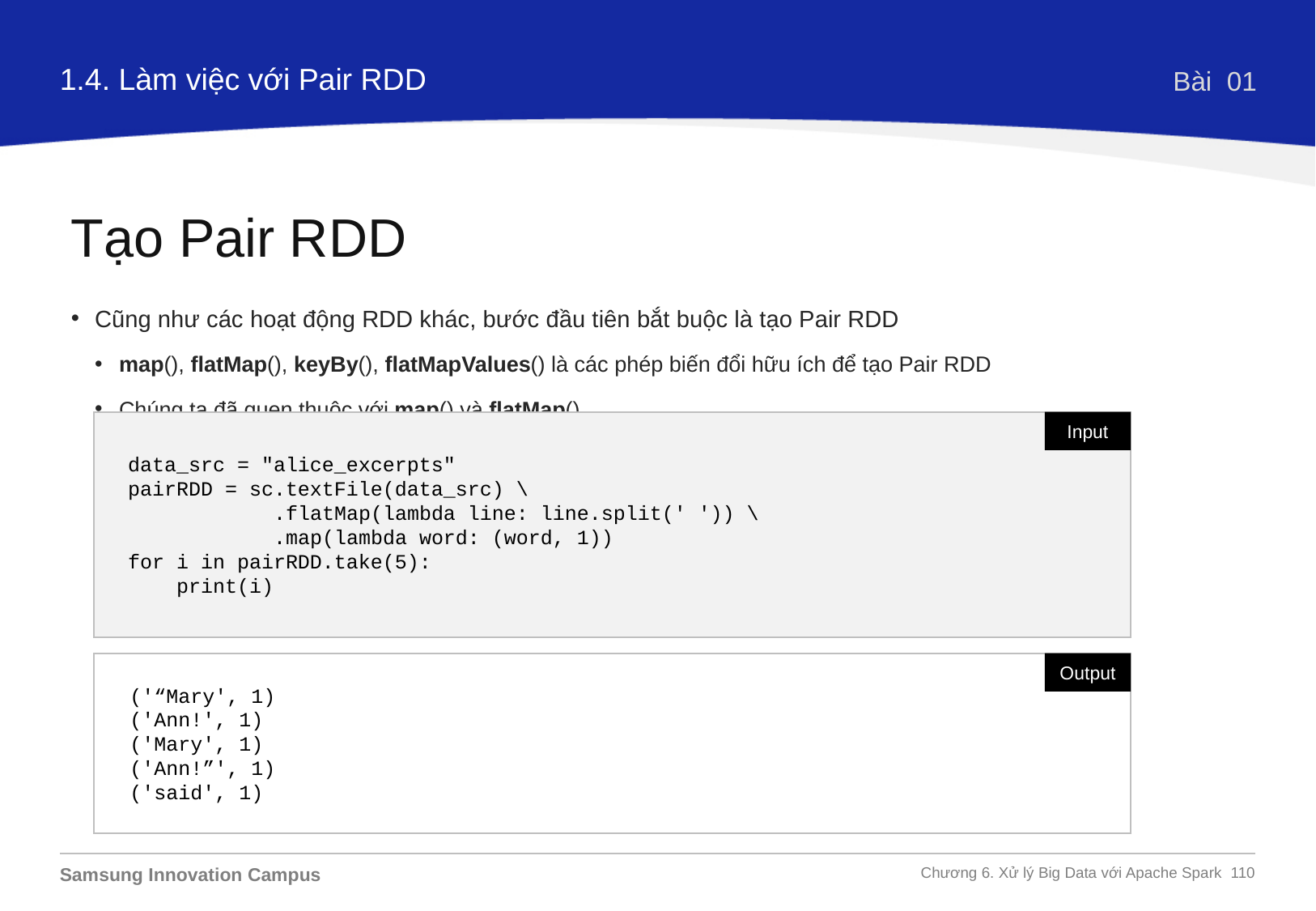

1.4. Làm việc với Pair RDD
Bài  01
Tạo Pair RDD
Cũng như các hoạt động RDD khác, bước đầu tiên bắt buộc là tạo Pair RDD
map(), flatMap(), keyBy(), flatMapValues() là các phép biến đổi hữu ích để tạo Pair RDD
Chúng ta đã quen thuộc với map() và flatMap()
data_src = "alice_excerpts"
pairRDD = sc.textFile(data_src) \
            .flatMap(lambda line: line.split(' ')) \
            .map(lambda word: (word, 1))
for i in pairRDD.take(5):
    print(i)
Input
('“Mary', 1)
('Ann!', 1)
('Mary', 1)
('Ann!”', 1)
('said', 1)
Output